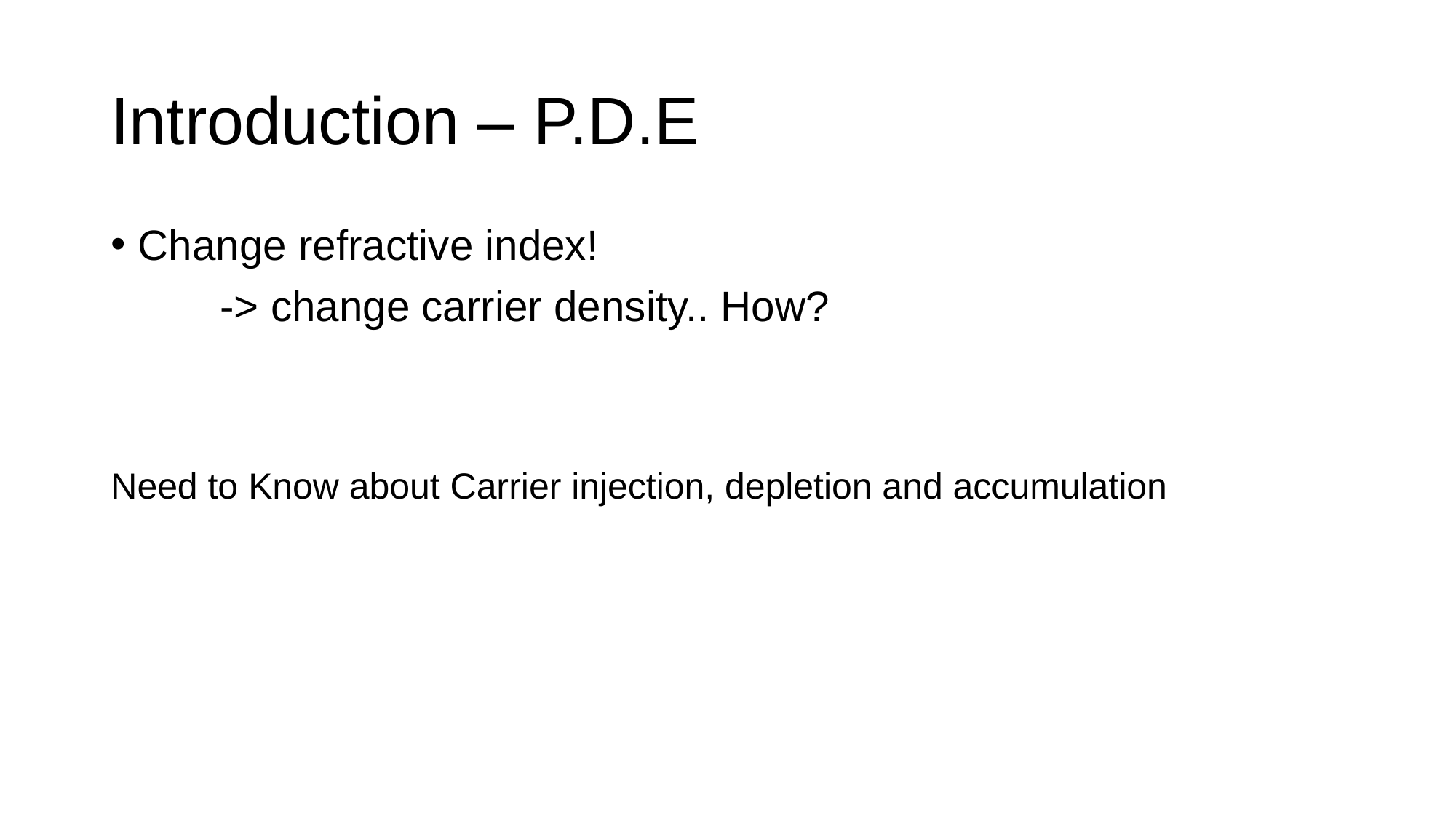

# Introduction – P.D.E
Change refractive index!
	-> change carrier density.. How?

Need to Know about Carrier injection, depletion and accumulation